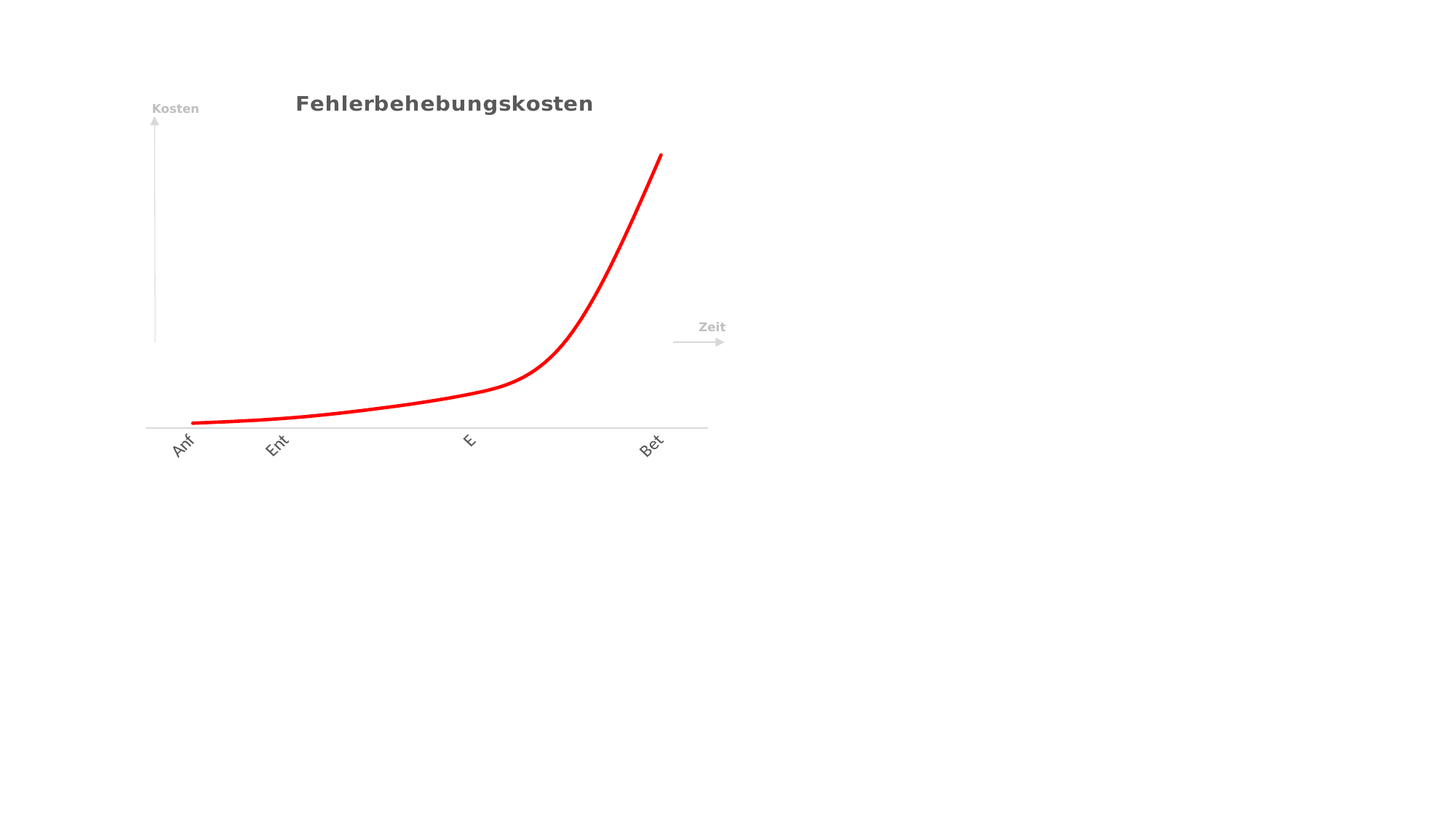

### Chart: Fehlerbehebungskosten

| Category |  |  |  |  |  |
|---|---|---|---|---|---|
| Anforderung | 1.0 | None | None | None | None |
| Entwurf | 2.0 | None | None | None | None |
| Programmierung | 4.0 | None | None | None | None |
| Entwicklungstest | 7.0 | None | None | None | None |
| Akzeptanztest | 18.0 | None | None | None | None |
| Betrieb | 55.0 | None | None | None | None |
Kosten
Zeit